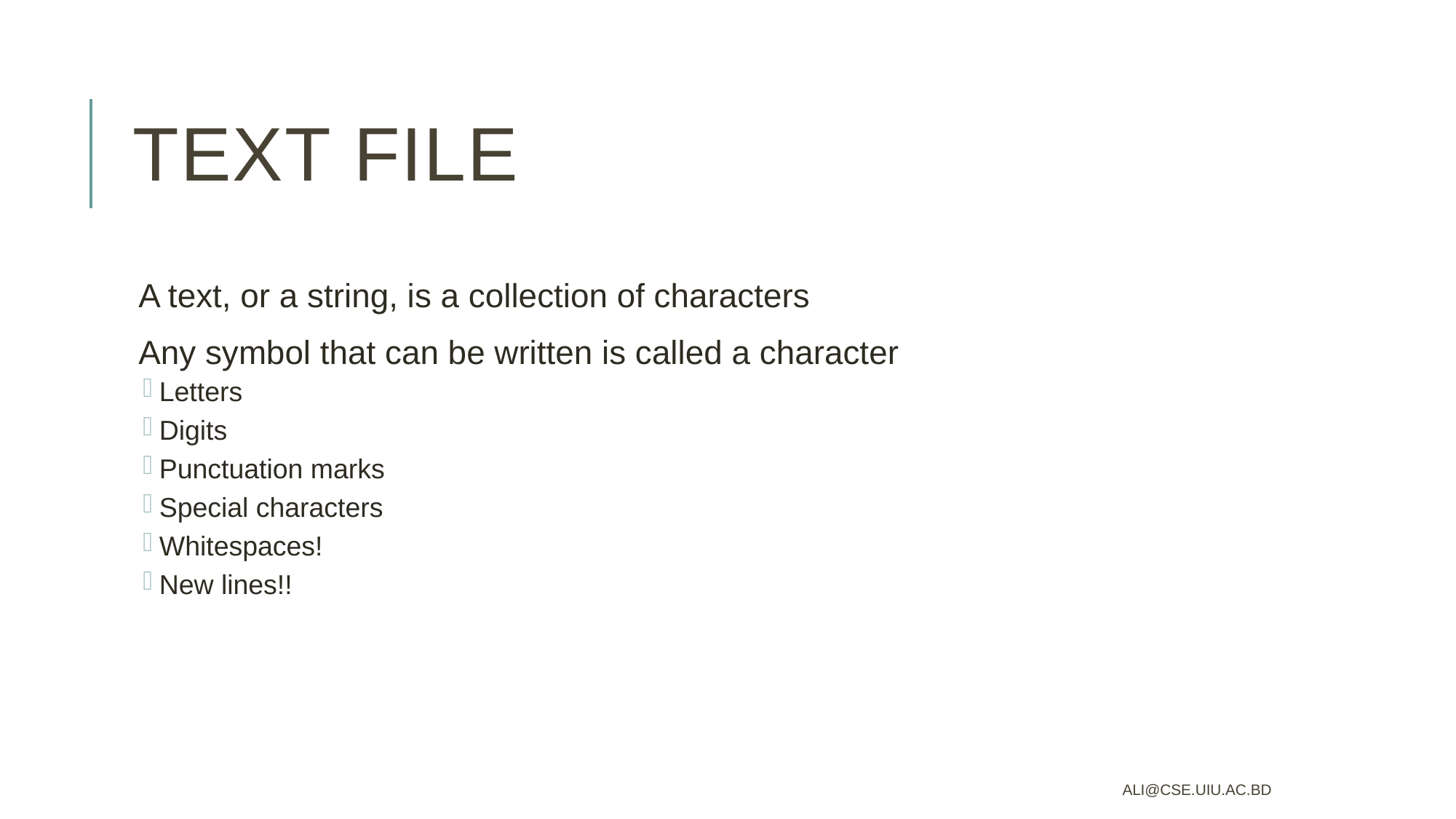

# Text file
A text, or a string, is a collection of characters
Any symbol that can be written is called a character
Letters
Digits
Punctuation marks
Special characters
Whitespaces!
New lines!!
ali@cse.uiu.ac.bd